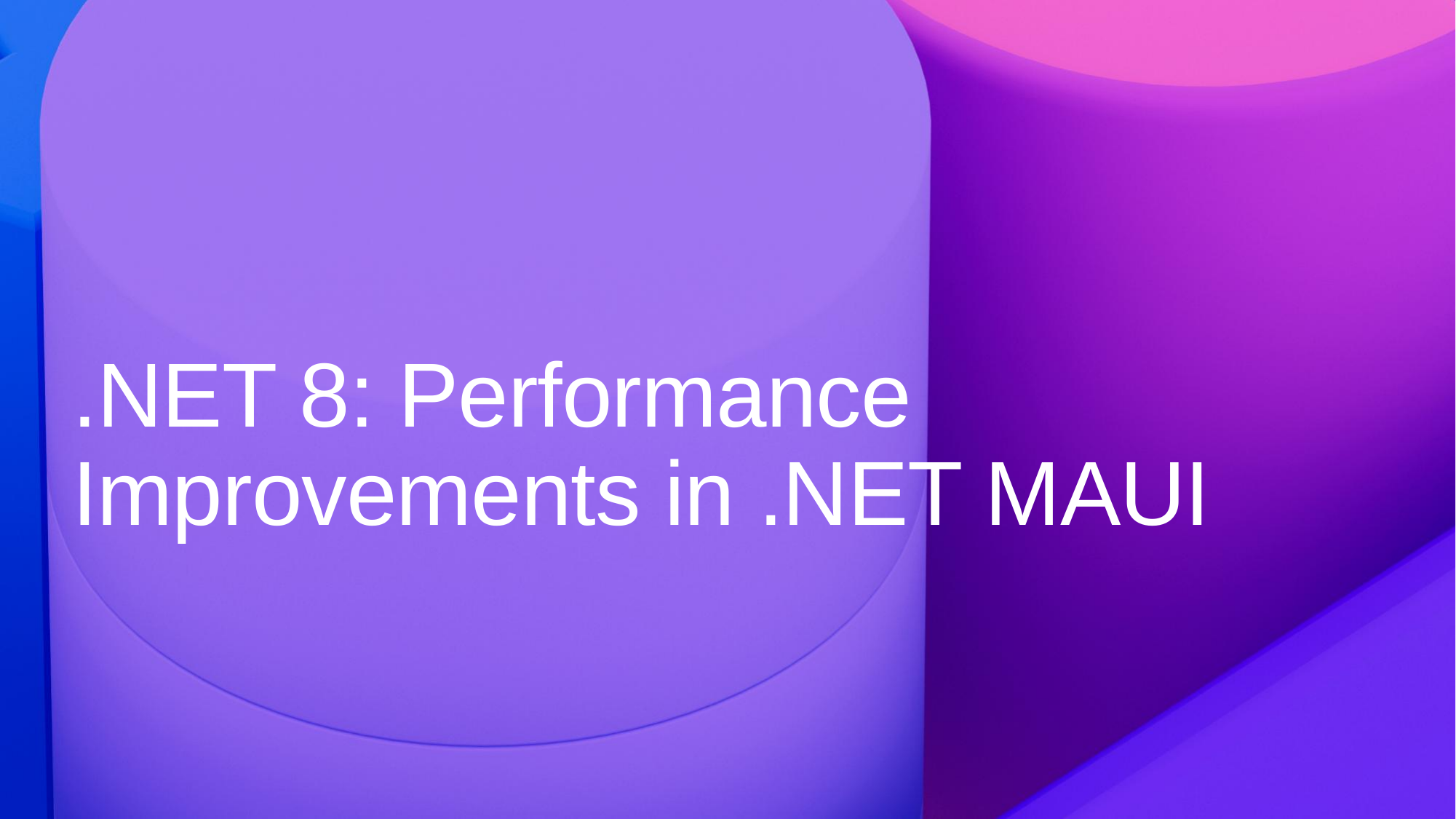

# .NET 8: Performance Improvements in .NET MAUI